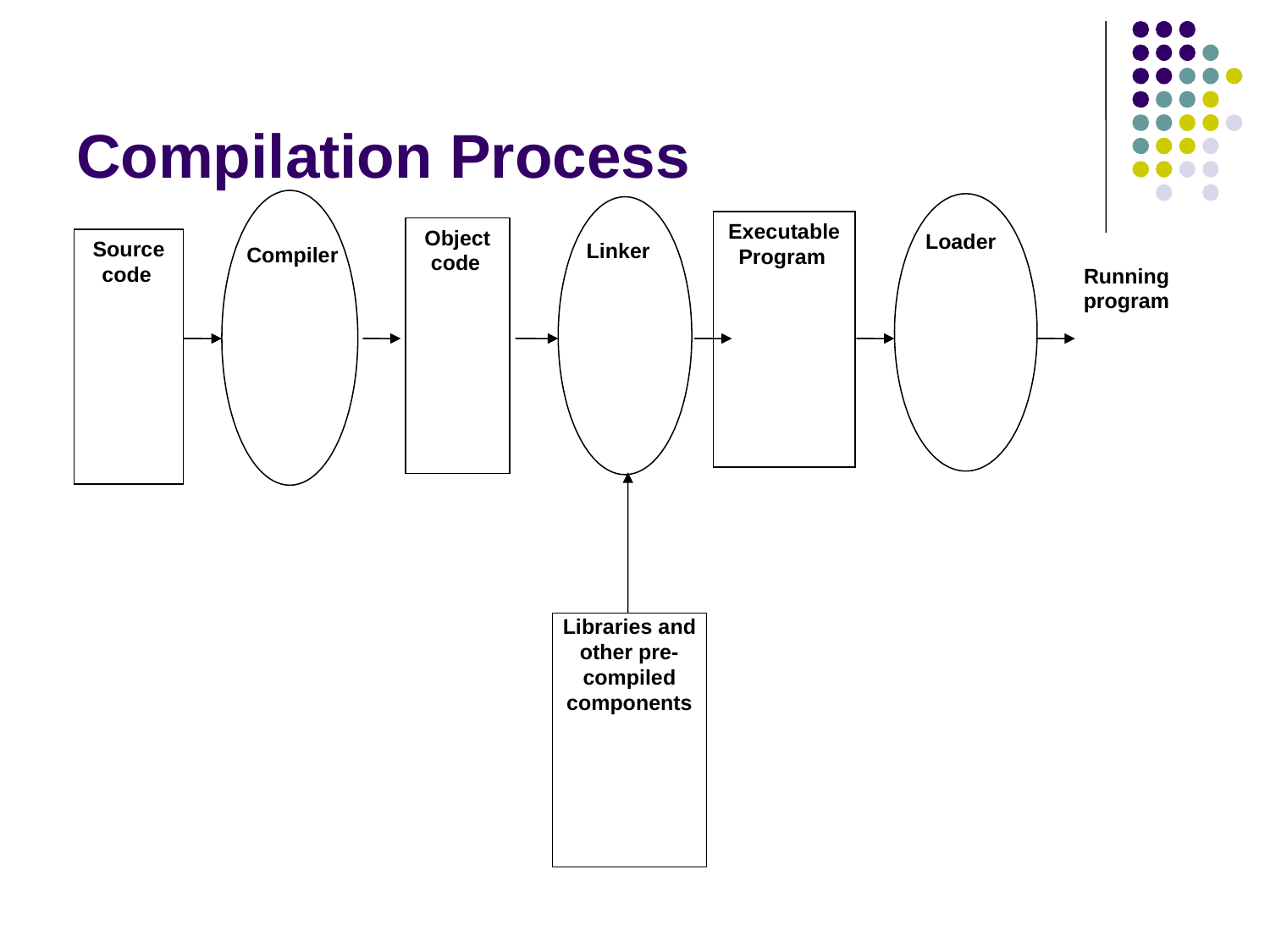

# Compilation Process

Compiler

Loader

Linker
Executable
Program
Object code
Source code

Running program

Libraries and
other pre-compiled components